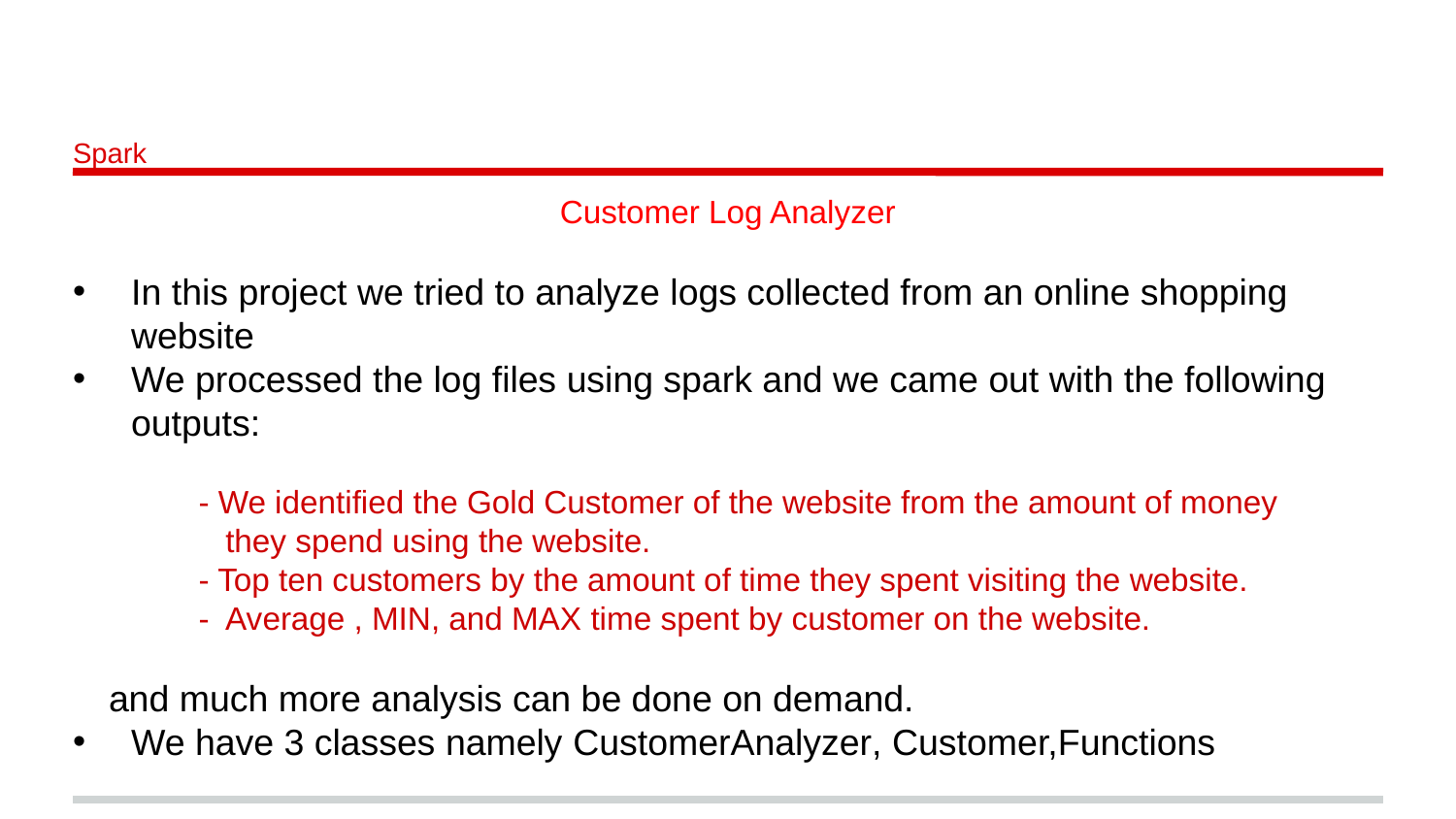

# Spark
Customer Log Analyzer

In this project we tried to analyze logs collected from an online shopping website
We processed the log files using spark and we came out with the following outputs:

              - We identified the Gold Customer of the website from the amount of money
                 they spend using the website.
              - Top ten customers by the amount of time they spent visiting the website.
              -  Average , MIN, and MAX time spent by customer on the website.

    and much more analysis can be done on demand.
We have 3 classes namely CustomerAnalyzer, Customer,Functions